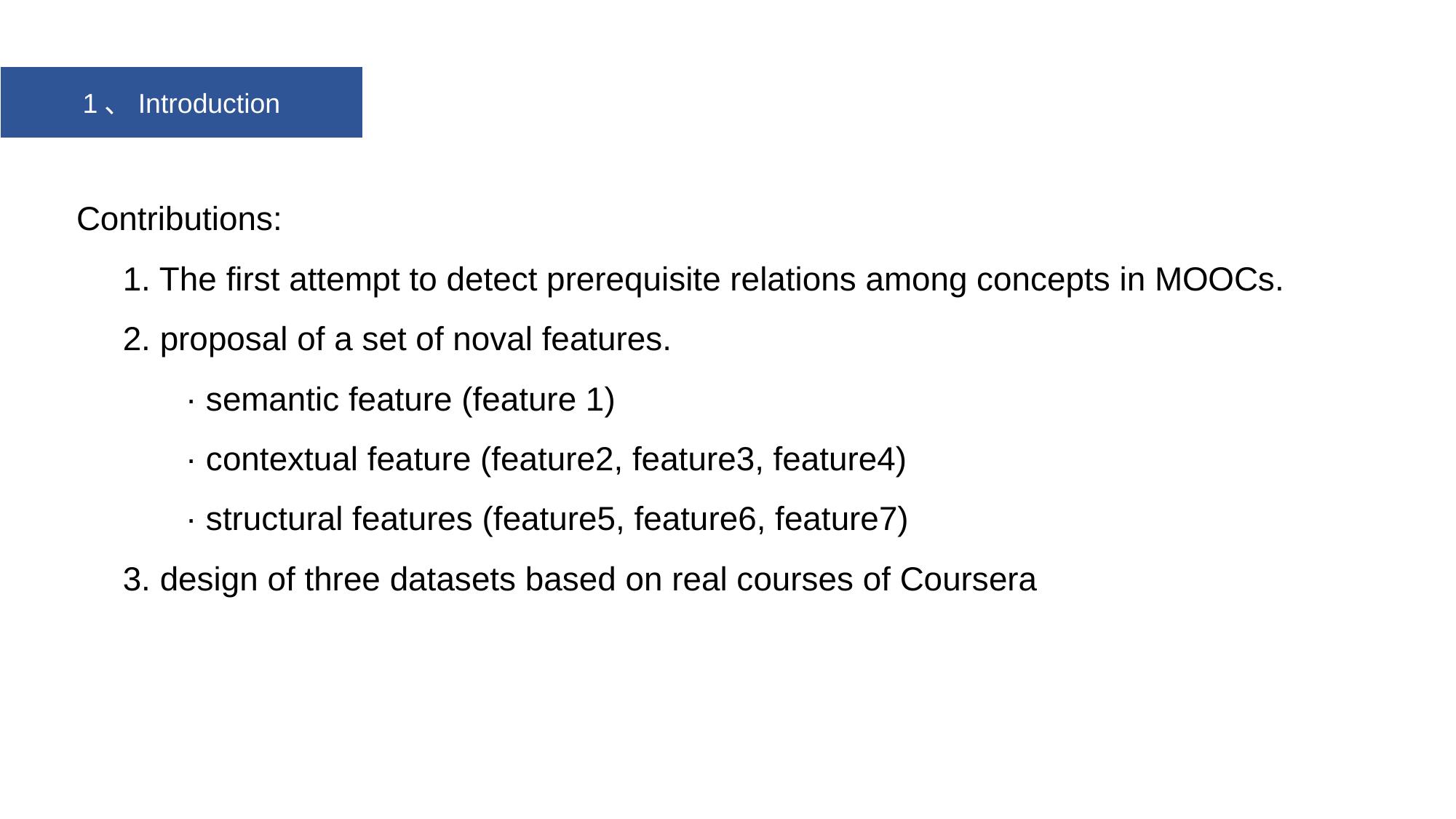

1、Introduction
Contributions:
     1. The first attempt to detect prerequisite relations among concepts in MOOCs.
     2. proposal of a set of noval features.
	· semantic feature (feature 1)
	· contextual feature (feature2, feature3, feature4)
	· structural features (feature5, feature6, feature7)
     3. design of three datasets based on real courses of Coursera